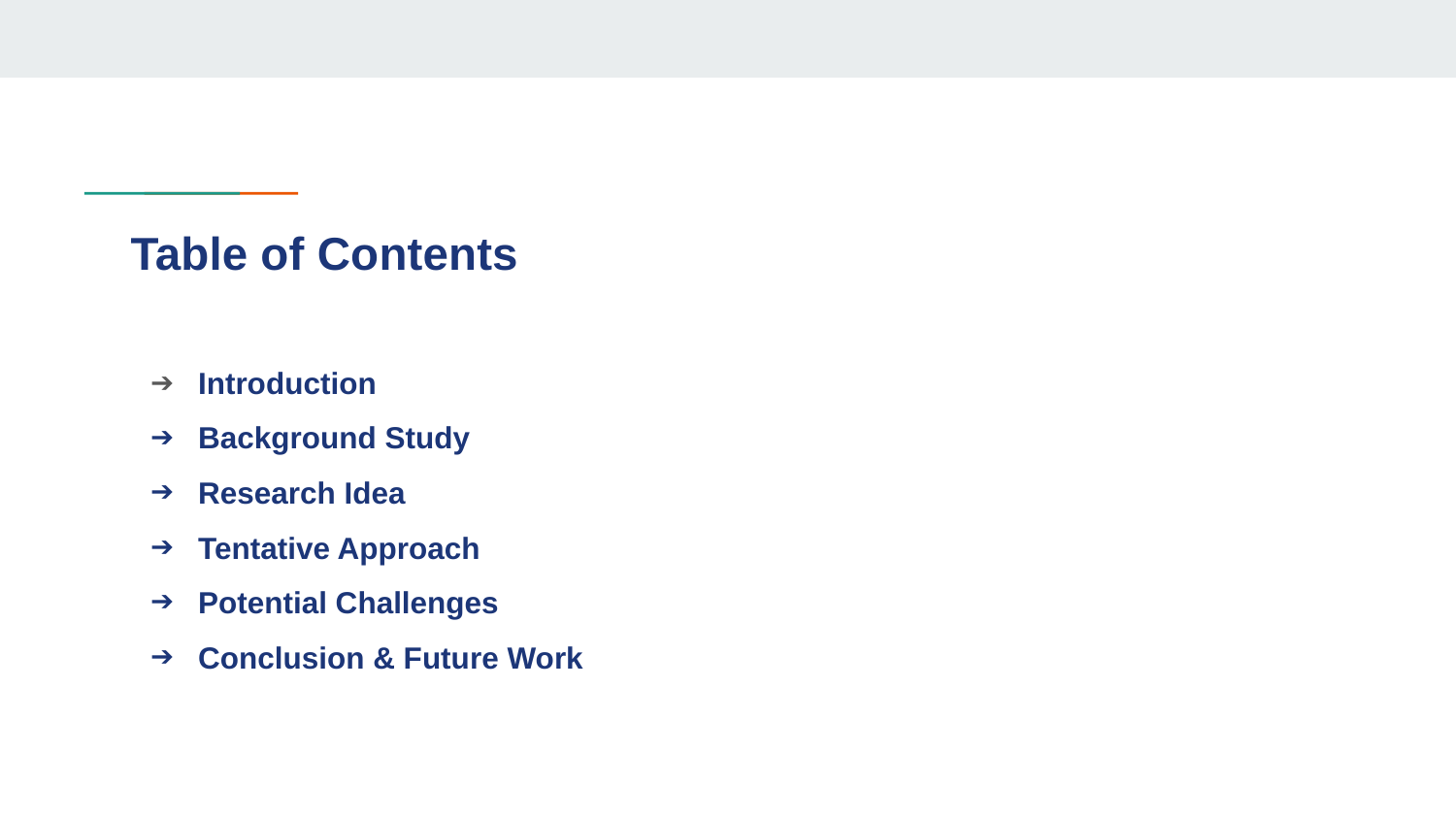

# Table of Contents
Introduction
Background Study
Research Idea
Tentative Approach
Potential Challenges
Conclusion & Future Work